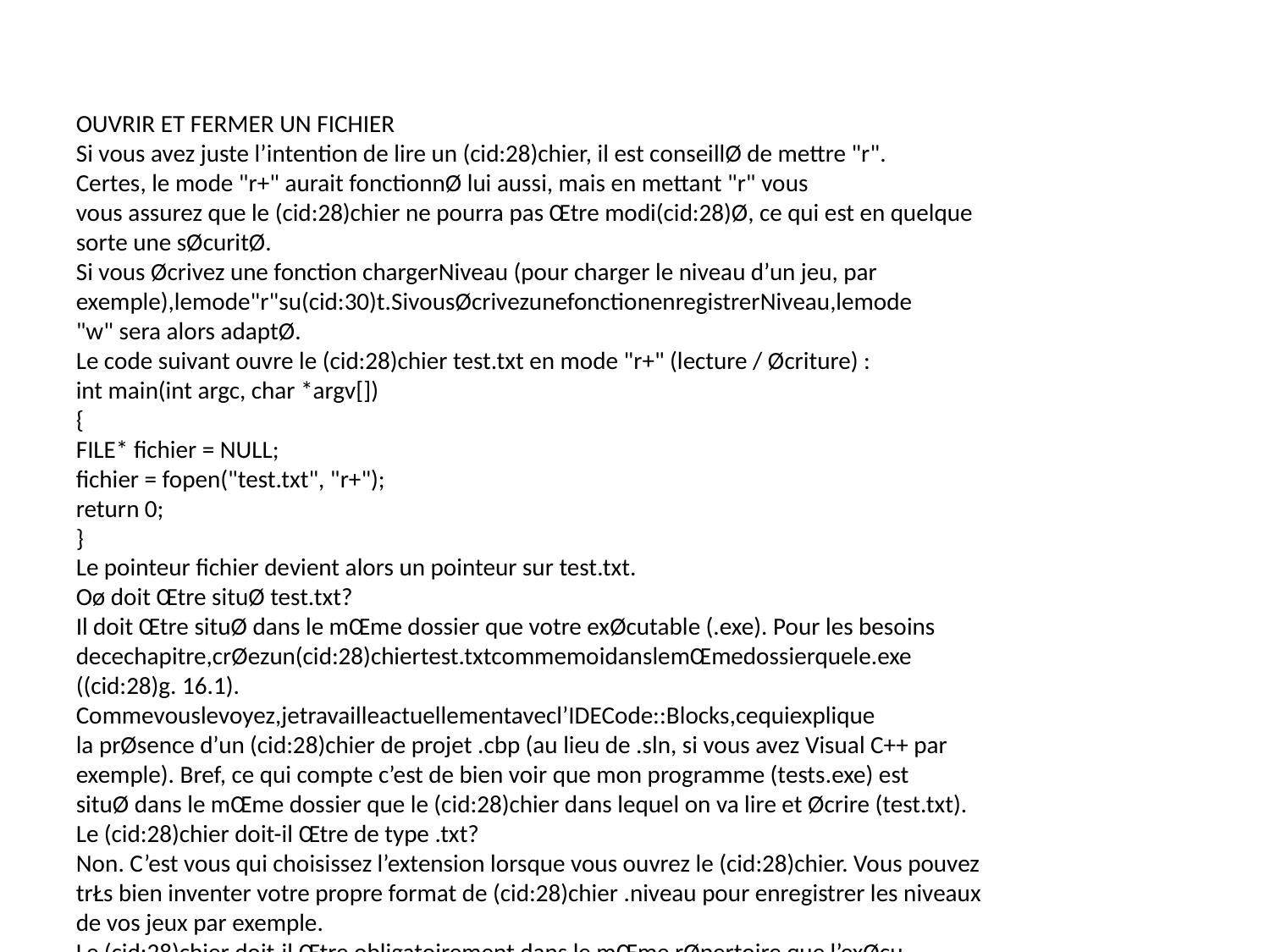

OUVRIR ET FERMER UN FICHIER
Si vous avez juste l’intention de lire un (cid:28)chier, il est conseillØ de mettre "r".
Certes, le mode "r+" aurait fonctionnØ lui aussi, mais en mettant "r" vous
vous assurez que le (cid:28)chier ne pourra pas Œtre modi(cid:28)Ø, ce qui est en quelque
sorte une sØcuritØ.
Si vous Øcrivez une fonction chargerNiveau (pour charger le niveau d’un jeu, par
exemple),lemode"r"su(cid:30)t.SivousØcrivezunefonctionenregistrerNiveau,lemode
"w" sera alors adaptØ.
Le code suivant ouvre le (cid:28)chier test.txt en mode "r+" (lecture / Øcriture) :
int main(int argc, char *argv[])
{
FILE* fichier = NULL;
fichier = fopen("test.txt", "r+");
return 0;
}
Le pointeur fichier devient alors un pointeur sur test.txt.
Oø doit Œtre situØ test.txt?
Il doit Œtre situØ dans le mŒme dossier que votre exØcutable (.exe). Pour les besoins
decechapitre,crØezun(cid:28)chiertest.txtcommemoidanslemŒmedossierquele.exe
((cid:28)g. 16.1).
Commevouslevoyez,jetravailleactuellementavecl’IDECode::Blocks,cequiexplique
la prØsence d’un (cid:28)chier de projet .cbp (au lieu de .sln, si vous avez Visual C++ par
exemple). Bref, ce qui compte c’est de bien voir que mon programme (tests.exe) est
situØ dans le mŒme dossier que le (cid:28)chier dans lequel on va lire et Øcrire (test.txt).
Le (cid:28)chier doit-il Œtre de type .txt?
Non. C’est vous qui choisissez l’extension lorsque vous ouvrez le (cid:28)chier. Vous pouvez
trŁs bien inventer votre propre format de (cid:28)chier .niveau pour enregistrer les niveaux
de vos jeux par exemple.
Le (cid:28)chier doit-il Œtre obligatoirement dans le mŒme rØpertoire que l’exØcu-
table?
Non plus. Il peut Œtre dans un sous-dossier :
219